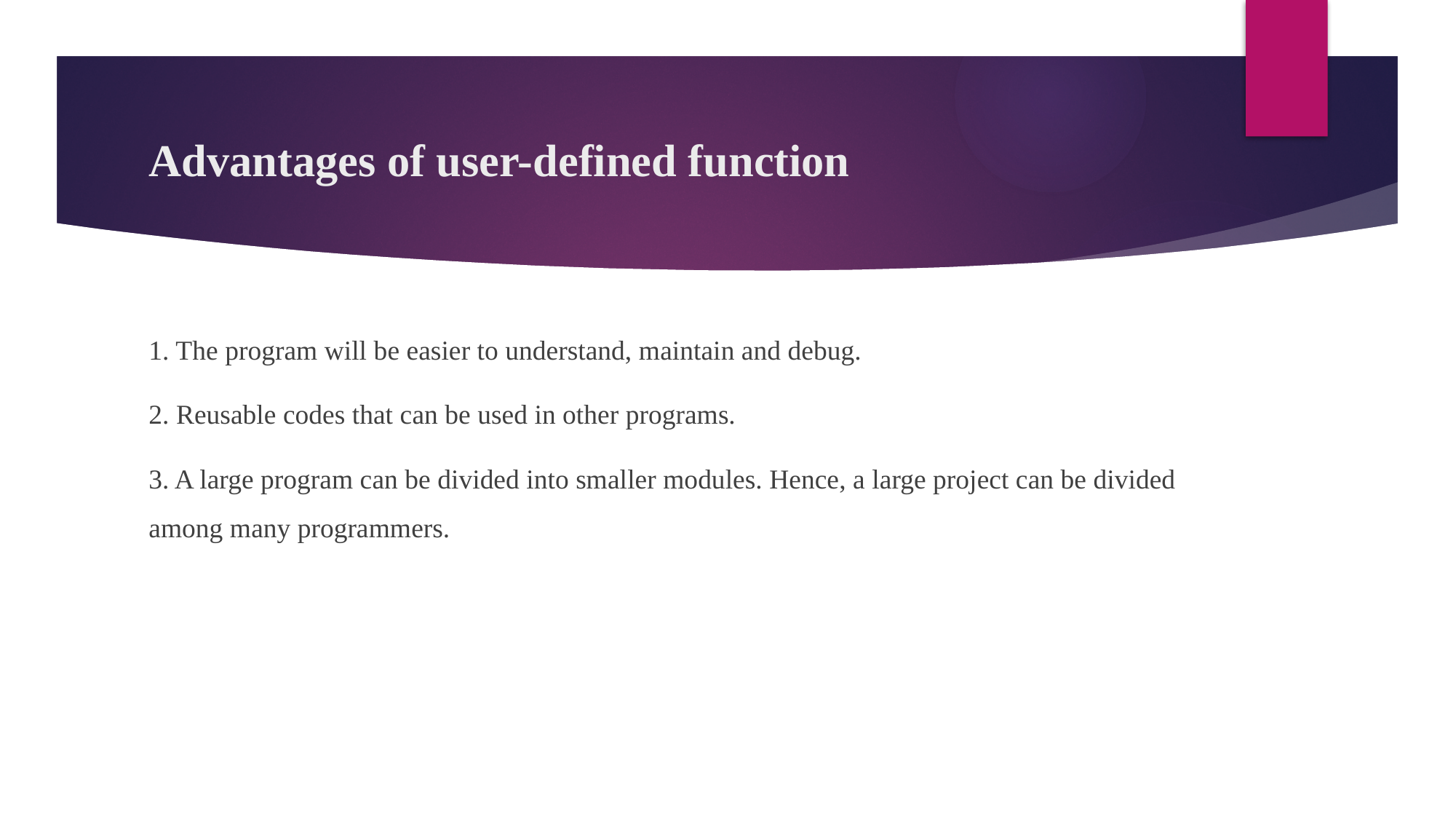

# Advantages of user-defined function
1. The program will be easier to understand, maintain and debug.
2. Reusable codes that can be used in other programs.
3. A large program can be divided into smaller modules. Hence, a large project can be divided among many programmers.